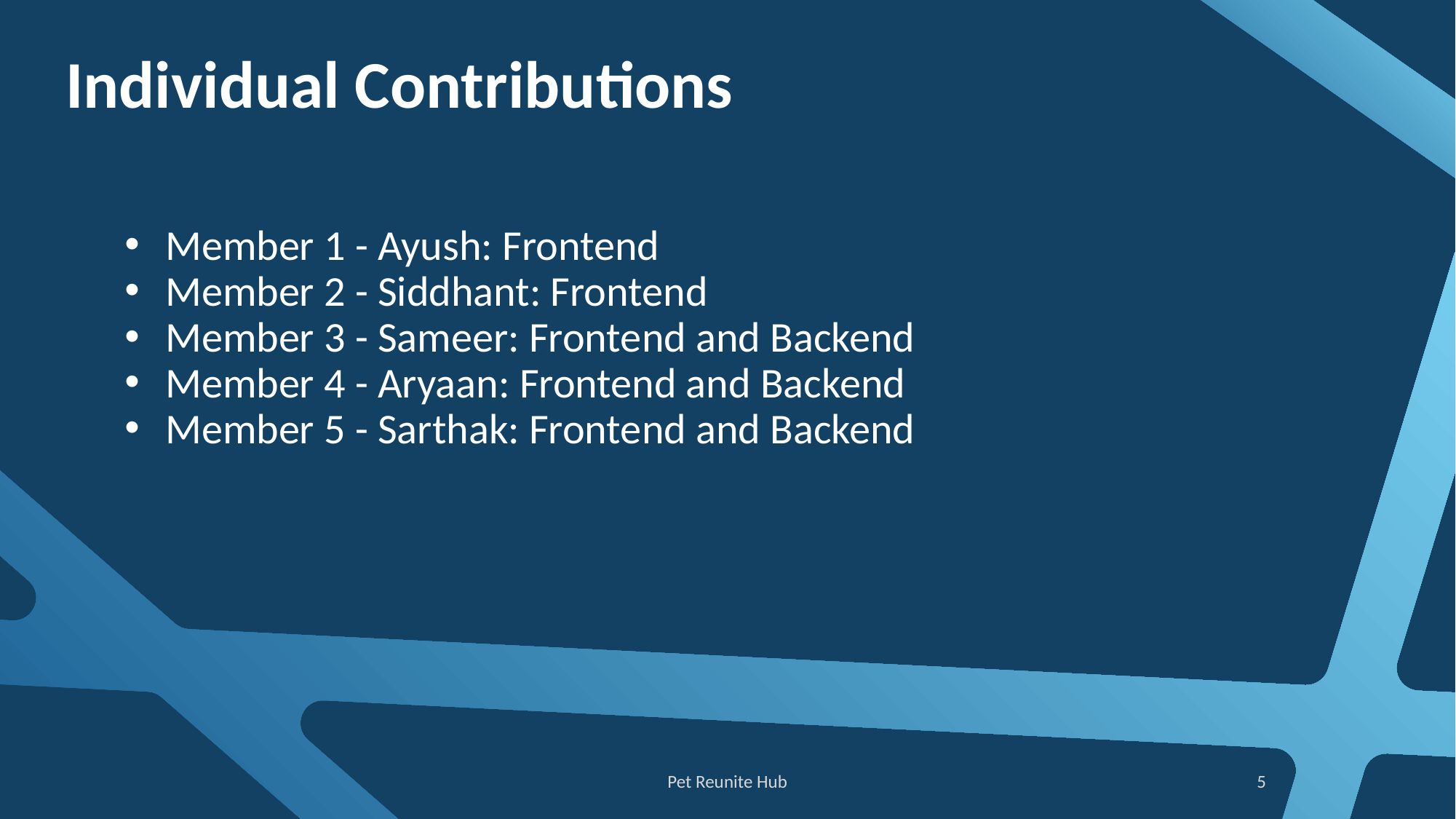

# Individual Contributions
Member 1 - Ayush: Frontend
Member 2 - Siddhant: Frontend
Member 3 - Sameer: Frontend and Backend
Member 4 - Aryaan: Frontend and Backend
Member 5 - Sarthak: Frontend and Backend

Pet Reunite Hub
5